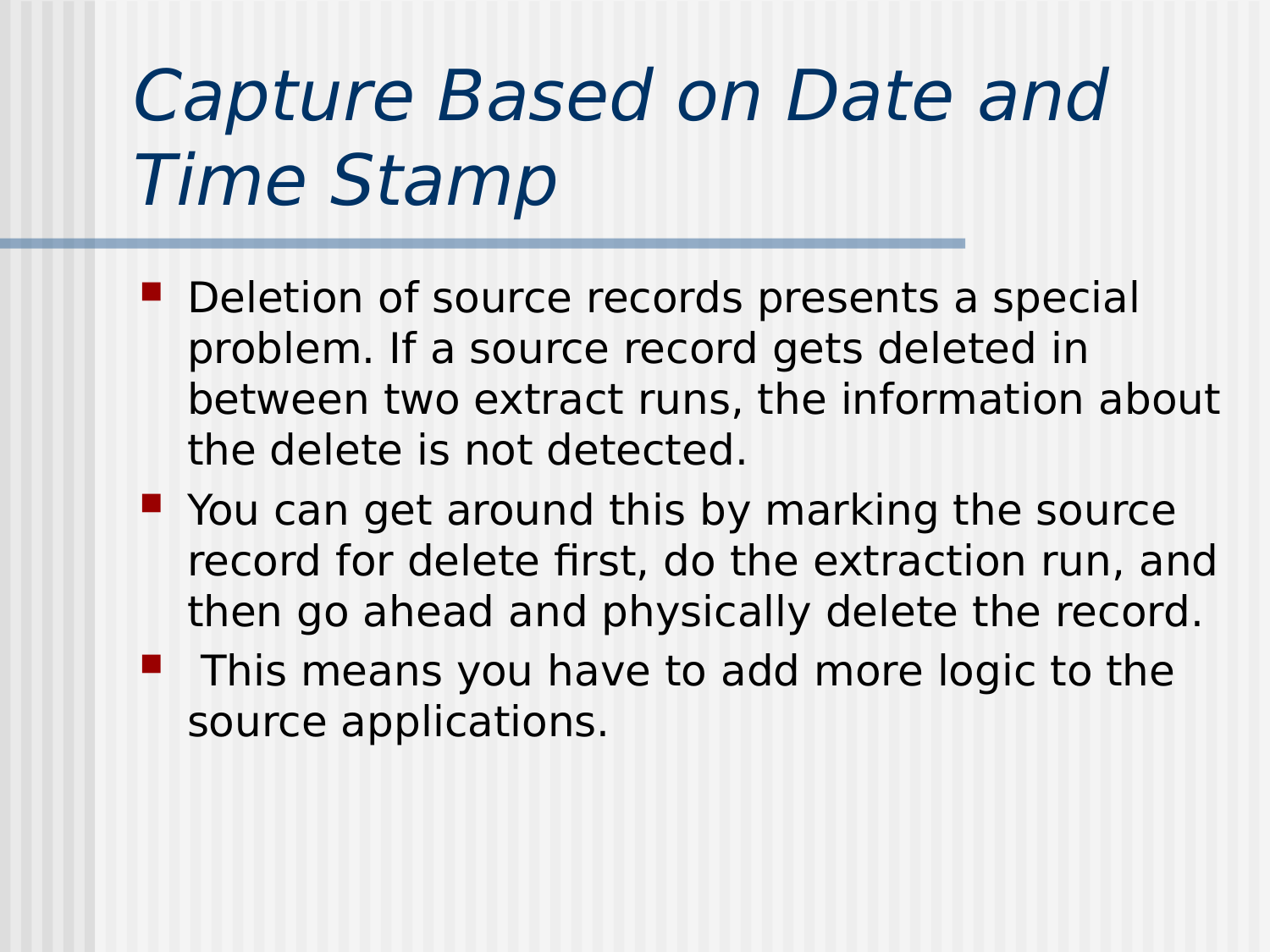

# Capture Based on Date and Time Stamp
Deletion of source records presents a special problem. If a source record gets deleted in between two extract runs, the information about the delete is not detected.
You can get around this by marking the source record for delete first, do the extraction run, and then go ahead and physically delete the record.
 This means you have to add more logic to the source applications.